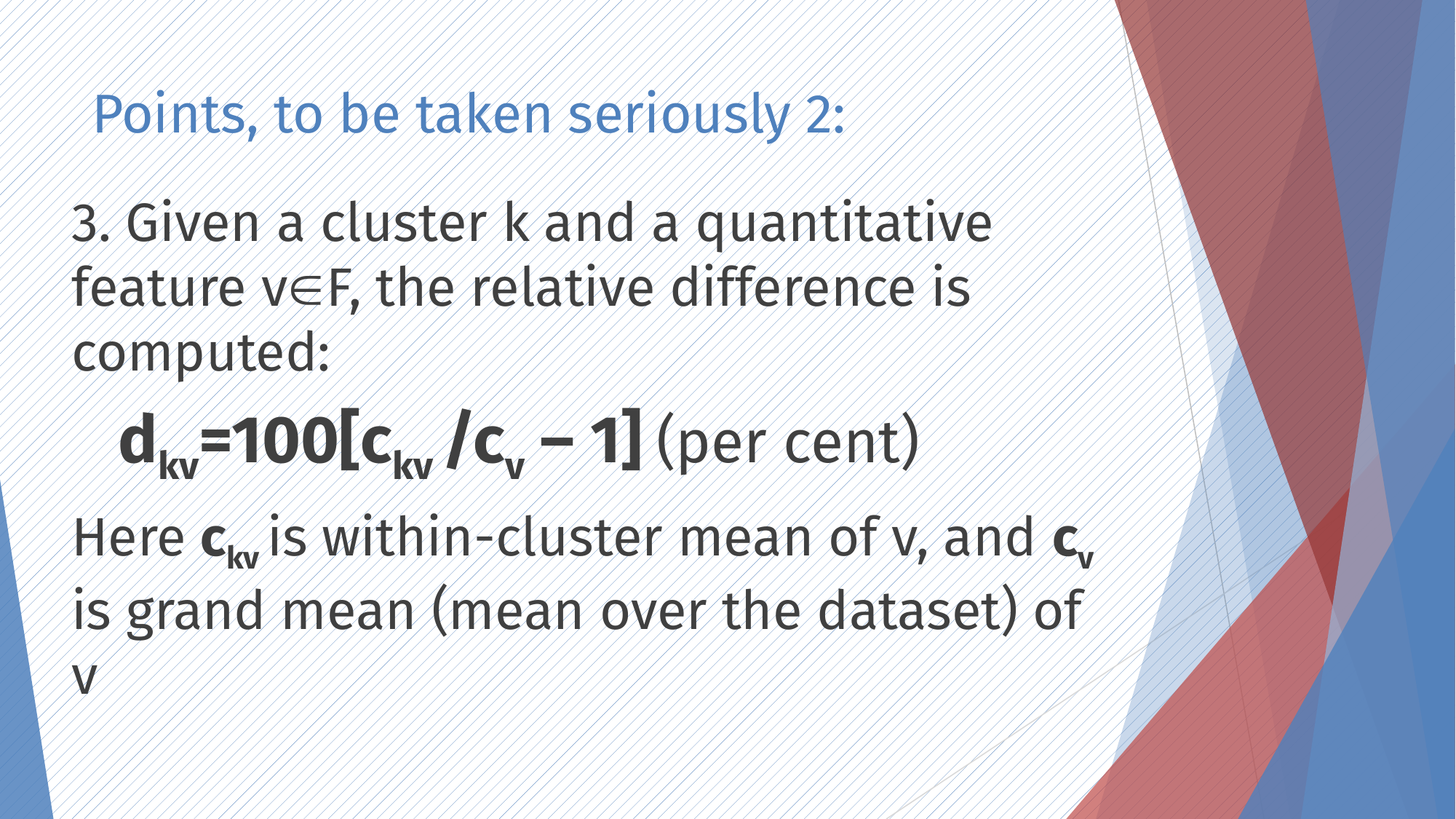

# Points, to be taken seriously 2:
3. Given a cluster k and a quantitative feature v∈F, the relative difference is computed:
   dkv=100[ckv /cv – 1] (per cent)
Here ckv is within-cluster mean of v, and cv is grand mean (mean over the dataset) of v